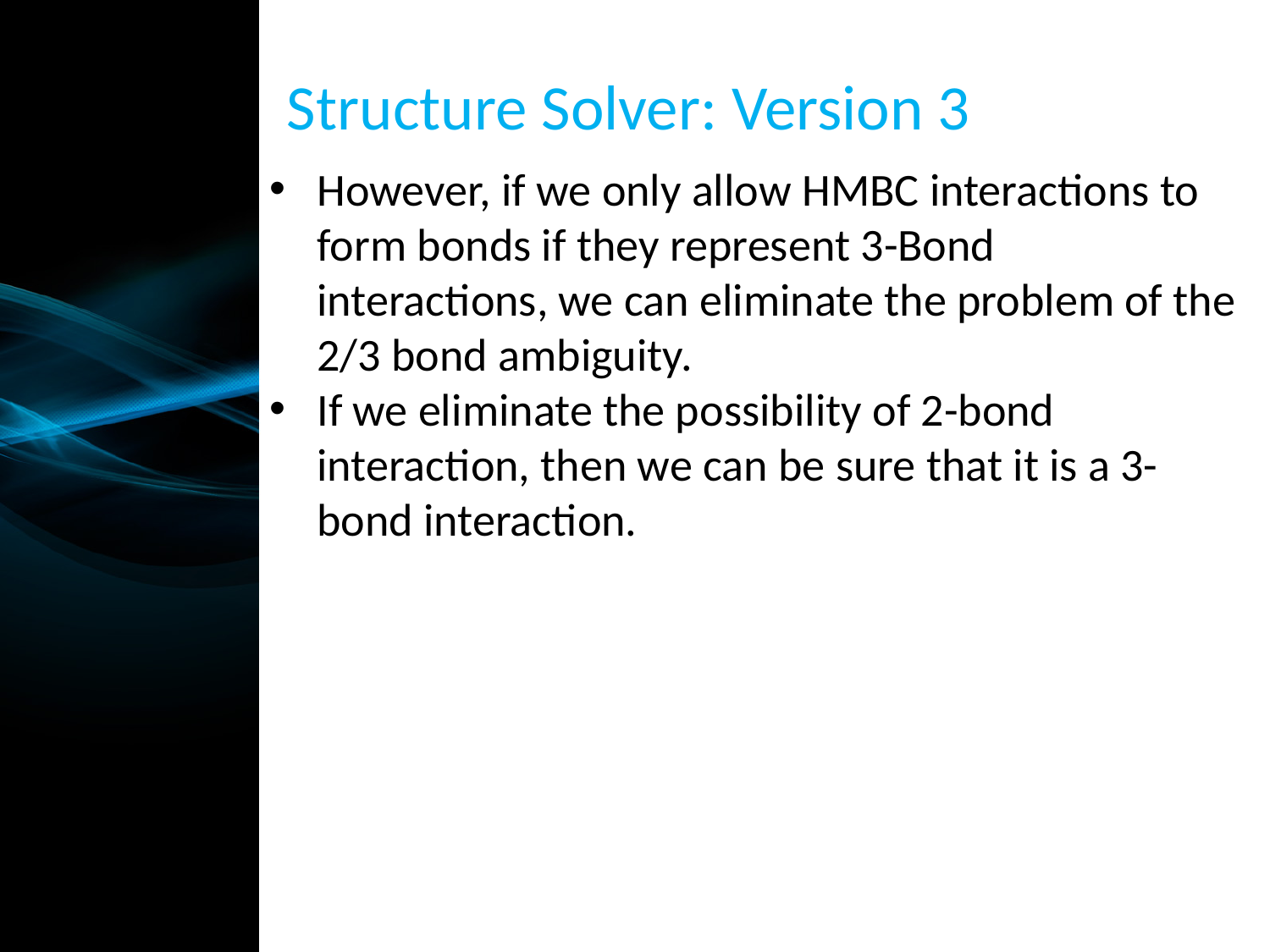

Structure Solver: Version 3
However, if we only allow HMBC interactions to form bonds if they represent 3-Bond interactions, we can eliminate the problem of the 2/3 bond ambiguity.
If we eliminate the possibility of 2-bond interaction, then we can be sure that it is a 3-bond interaction.